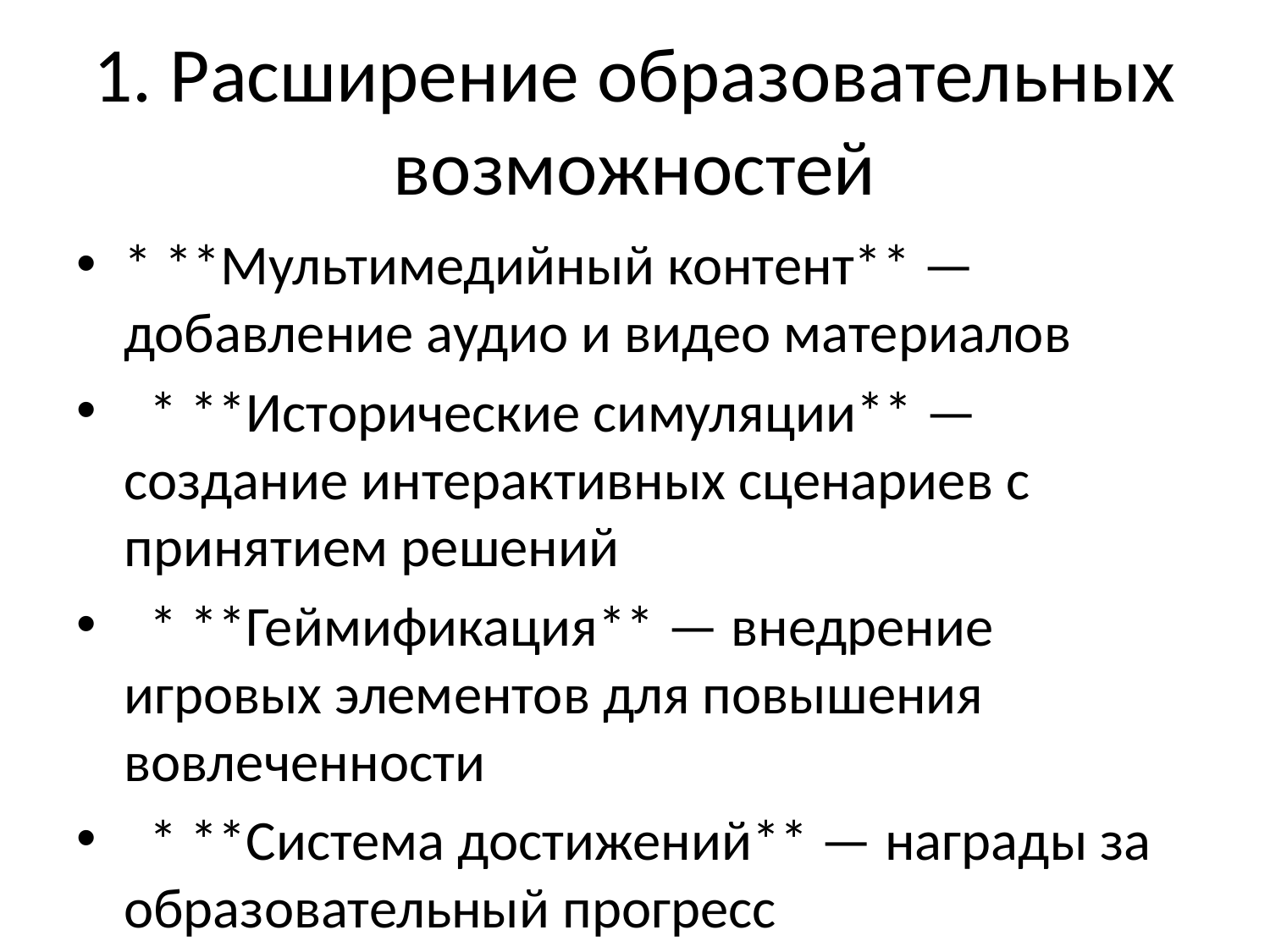

# 1. Расширение образовательных возможностей
* **Мультимедийный контент** — добавление аудио и видео материалов
  * **Исторические симуляции** — создание интерактивных сценариев с принятием решений
  * **Геймификация** — внедрение игровых элементов для повышения вовлеченности
  * **Система достижений** — награды за образовательный прогресс

#